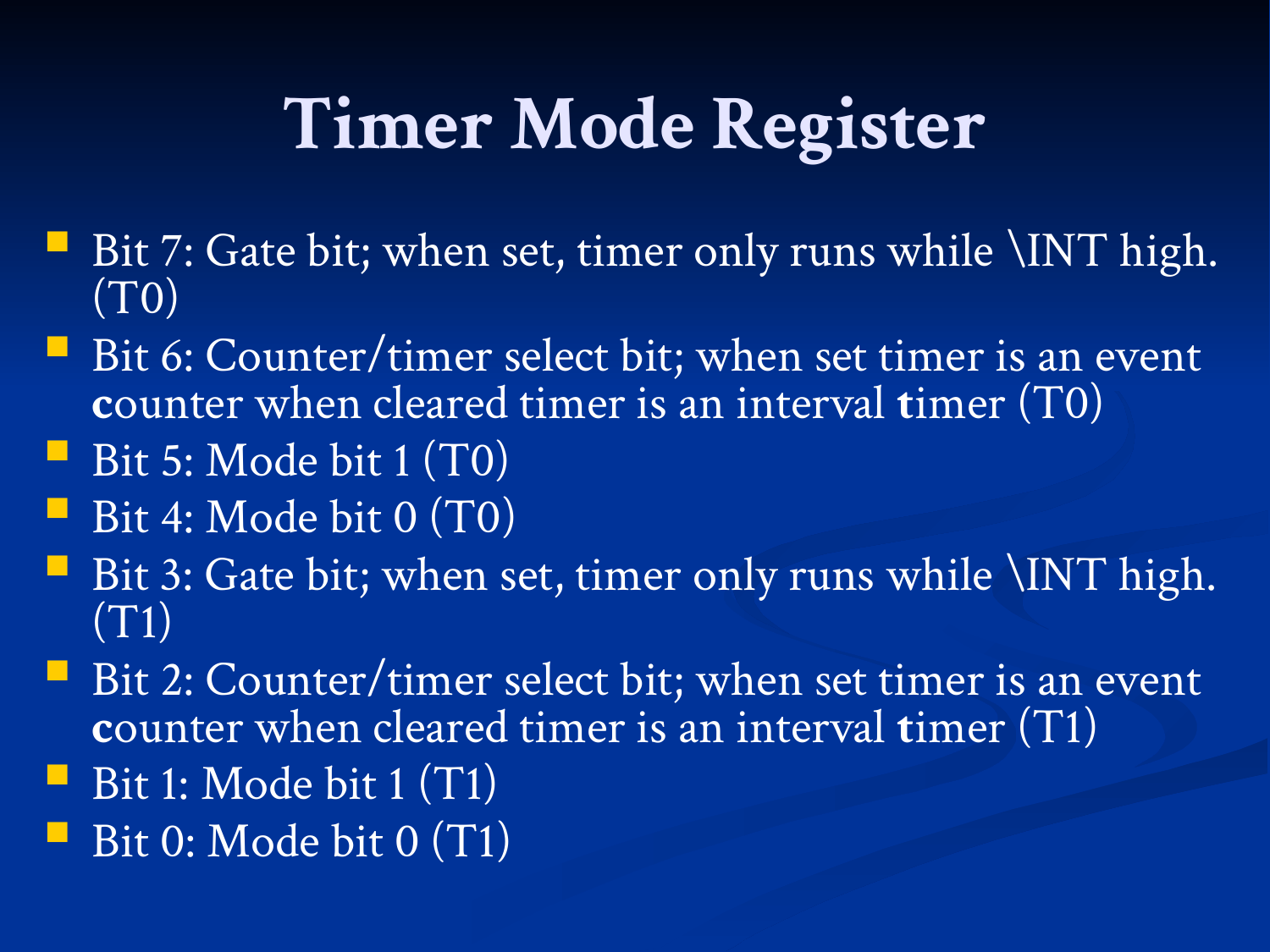

# Timer Mode Register
Bit 7: Gate bit; when set, timer only runs while \INT high. (T0)
Bit 6: Counter/timer select bit; when set timer is an event counter when cleared timer is an interval timer (T0)
Bit 5: Mode bit 1 (T0)
Bit 4: Mode bit 0 (T0)
Bit 3: Gate bit; when set, timer only runs while \INT high. (T1)
Bit 2: Counter/timer select bit; when set timer is an event counter when cleared timer is an interval timer (T1)
Bit 1: Mode bit 1 (T1)
Bit 0: Mode bit 0 (T1)